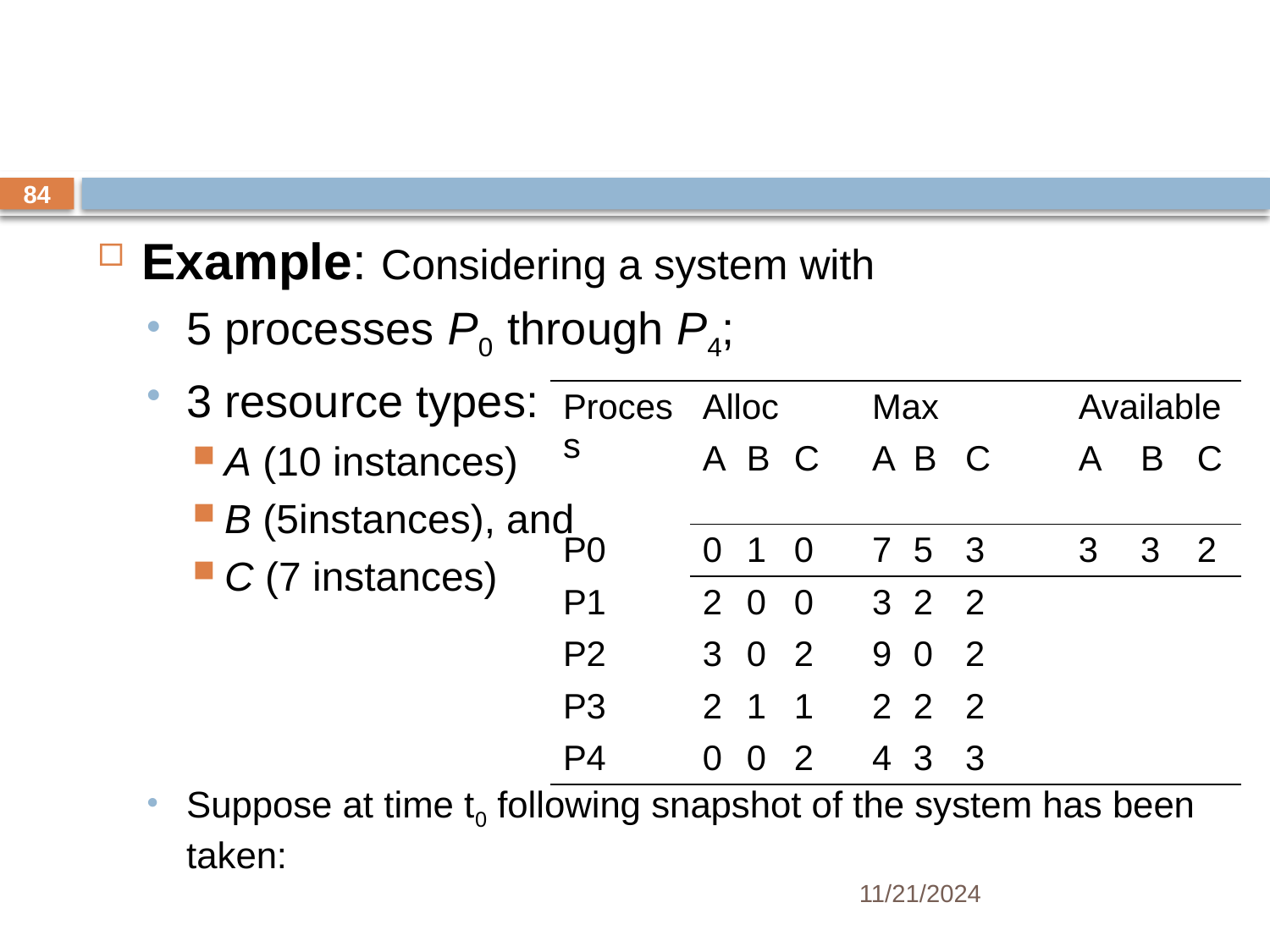

#
84
Example: Considering a system with
5 processes P0  through P4;
3 resource types:
A (10 instances)
B (5instances), and
C (7 instances)

Suppose at time t0 following snapshot of the system has been taken:
| Process | Alloc |  |  |  | Max |  |  |  |  | Available |  |  |
| --- | --- | --- | --- | --- | --- | --- | --- | --- | --- | --- | --- | --- |
|  | A | B | C |  | A | B | C |  |  | A | B | C |
| P0 | 0 | 1 | 0 |  | 7 | 5 | 3 |  |  | 3 | 3 | 2 |
| P1 | 2 | 0 | 0 |  | 3 | 2 | 2 |  |  |  |  |  |
| P2 | 3 | 0 | 2 |  | 9 | 0 | 2 |  |  |  |  |  |
| P3 | 2 | 1 | 1 |  | 2 | 2 | 2 |  |  |  |  |  |
| P4 | 0 | 0 | 2 |  | 4 | 3 | 3 |  |  |  |  |  |
11/21/2024